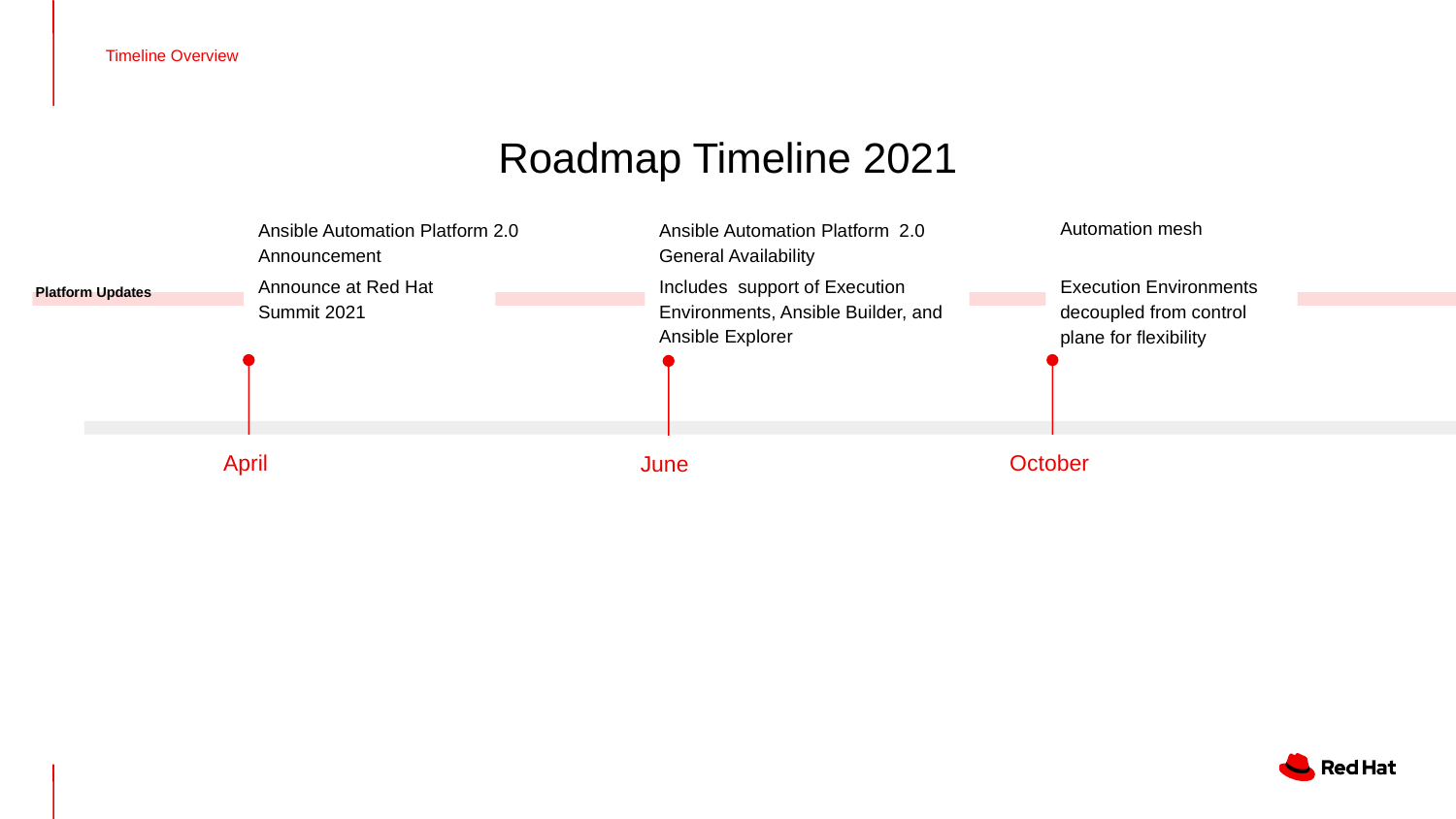

Timeline Overview
Roadmap Timeline 2021
Automation mesh
Ansible Automation Platform 2.0 Announcement
Ansible Automation Platform  2.0 General Availability
Includes  support of Execution Environments, Ansible Builder, and Ansible Explorer
Announce at Red Hat Summit 2021
Execution Environments decoupled from control plane for flexibility
Platform Updates

April
October
June